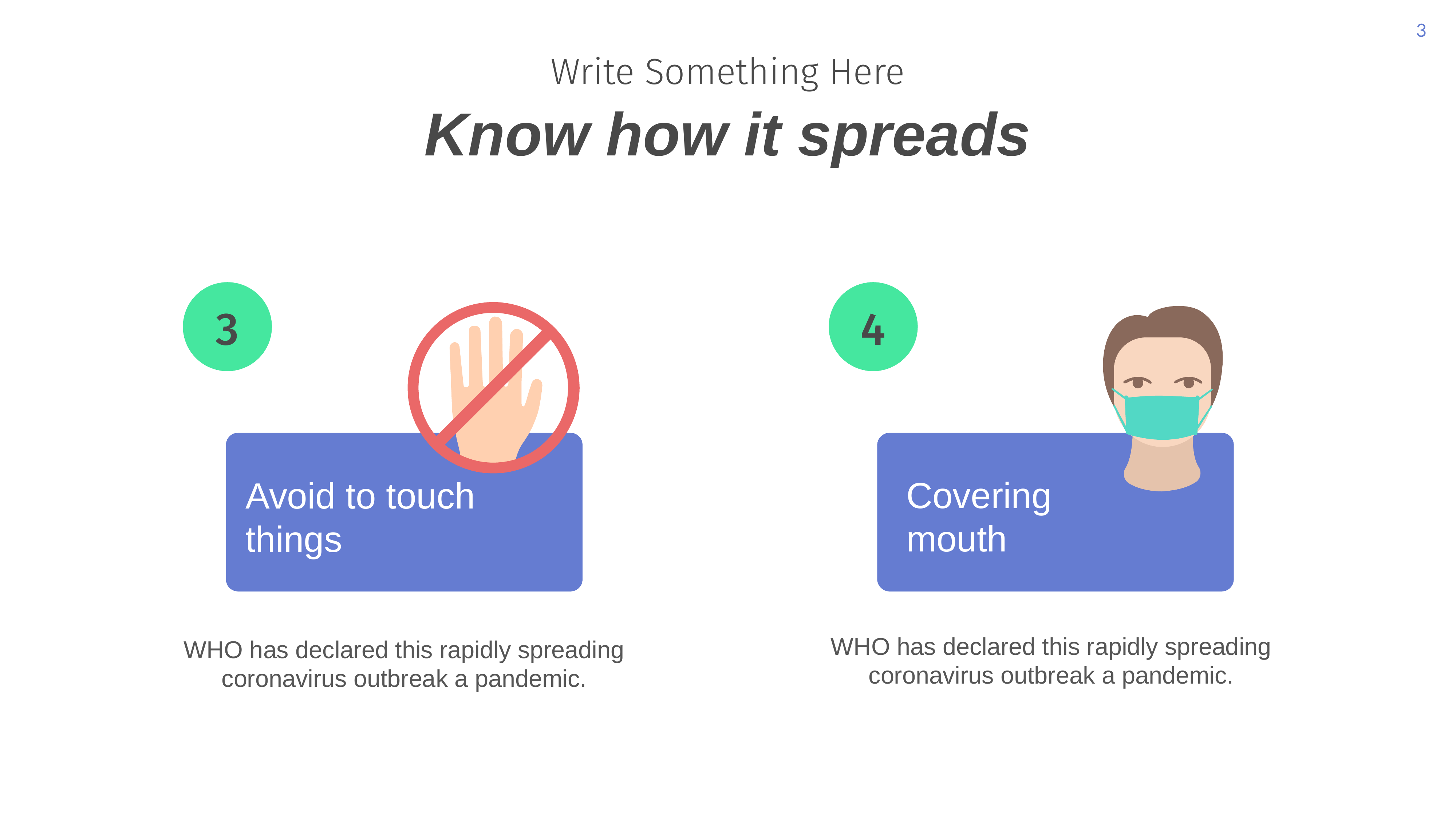

Write Something Here
Know how it spreads
3
4

Covering
mouth
Avoid to touch things
WHO has declared this rapidly spreading coronavirus outbreak a pandemic.
WHO has declared this rapidly spreading coronavirus outbreak a pandemic.